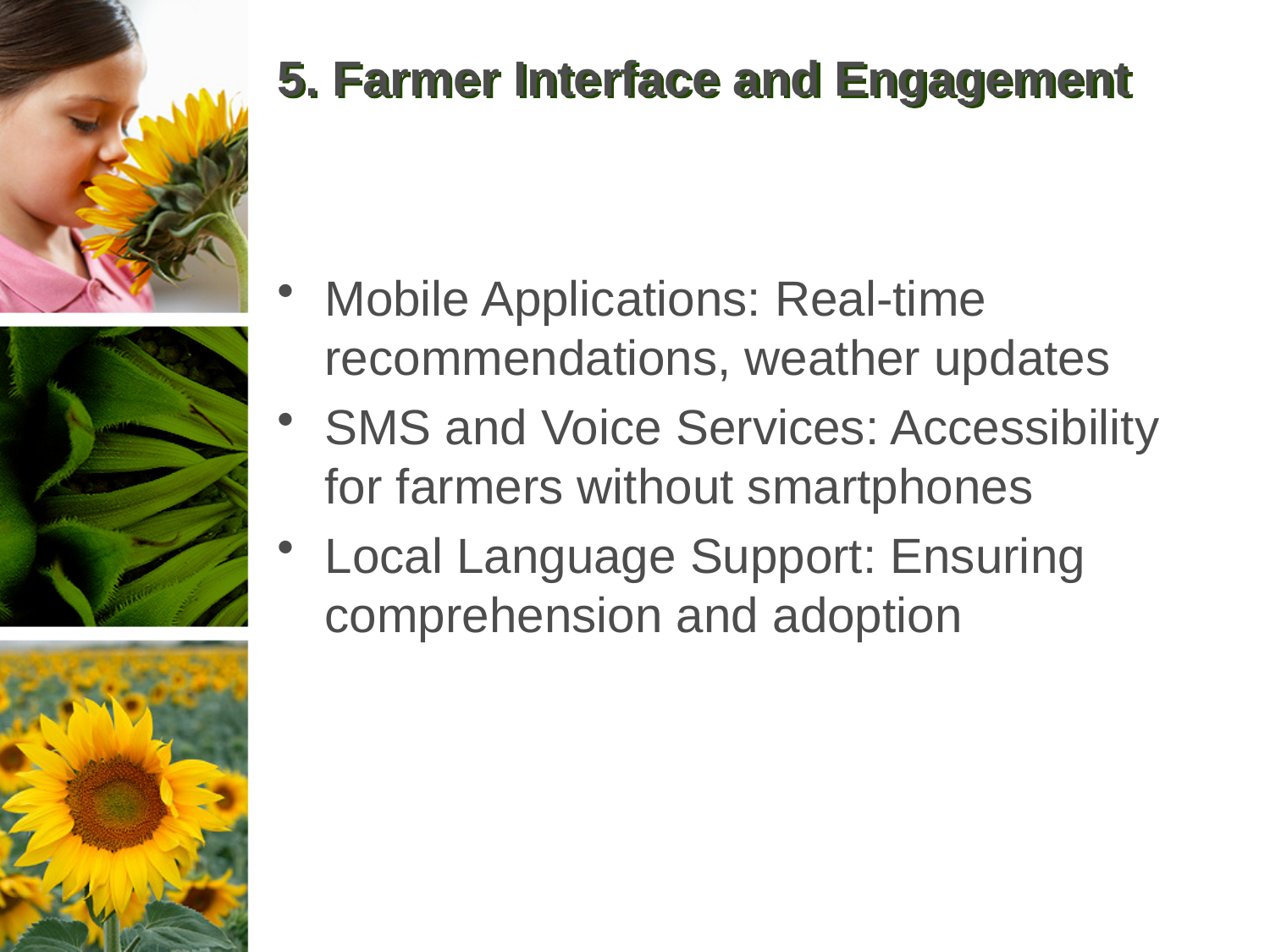

# 5. Farmer Interface and Engagement
Mobile Applications: Real-time recommendations, weather updates
SMS and Voice Services: Accessibility for farmers without smartphones
Local Language Support: Ensuring comprehension and adoption